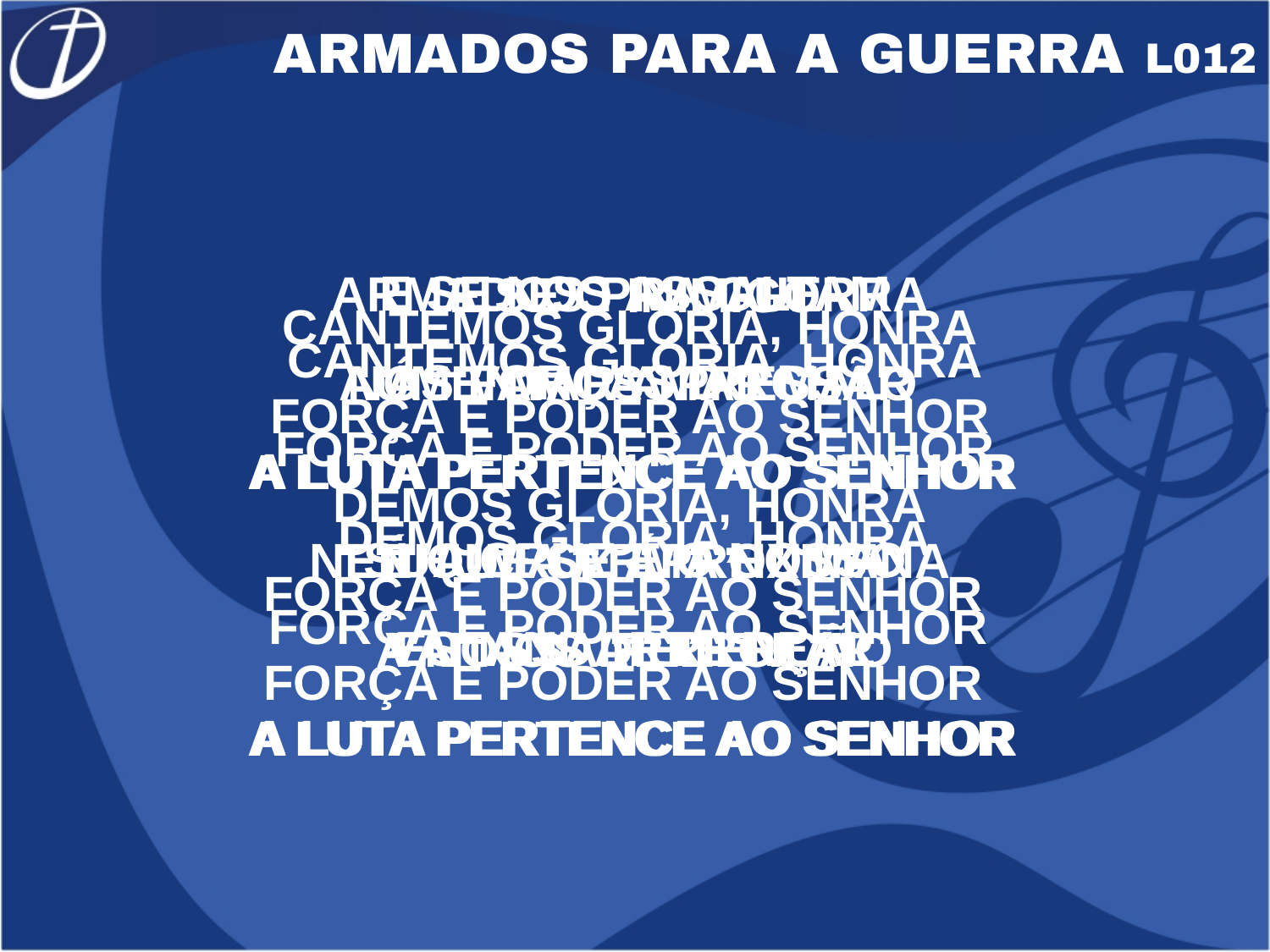

ARMADOS PARA A GUERRA L012
E SE NOS ASSALTAM
AS FORÇAS DO MAL
A LUTA PERTENCE AO SENHOR
SUA CRUZ É O NOSSO
ESTANDARTE REAL
A LUTA PERTENCE AO SENHOR
ARMADOS PRA GUERRA
NÓS VAMOS MARCHAR
A LUTA PERTENCE AO SENHOR
NENHUMA ARMA HUMANA
VAI NOS DERROTAR
A LUTA PERTENCE AO SENHOR
E SE O INIMIGO
AUMENTAR A PRESSÃO
A LUTA PERTENCE AO SENHOR
É QUE SE APROXIMA
A NOSSA REDENÇÃO
A LUTA PERTENCE AO SENHOR
CANTEMOS GLÓRIA, HONRA
FORÇA E PODER AO SENHOR
DEMOS GLÓRIA, HONRA
FORÇA E PODER AO SENHOR
FORÇA E PODER AO SENHOR
CANTEMOS GLÓRIA, HONRA
FORÇA E PODER AO SENHOR
DEMOS GLÓRIA, HONRA
FORÇA E PODER AO SENHOR